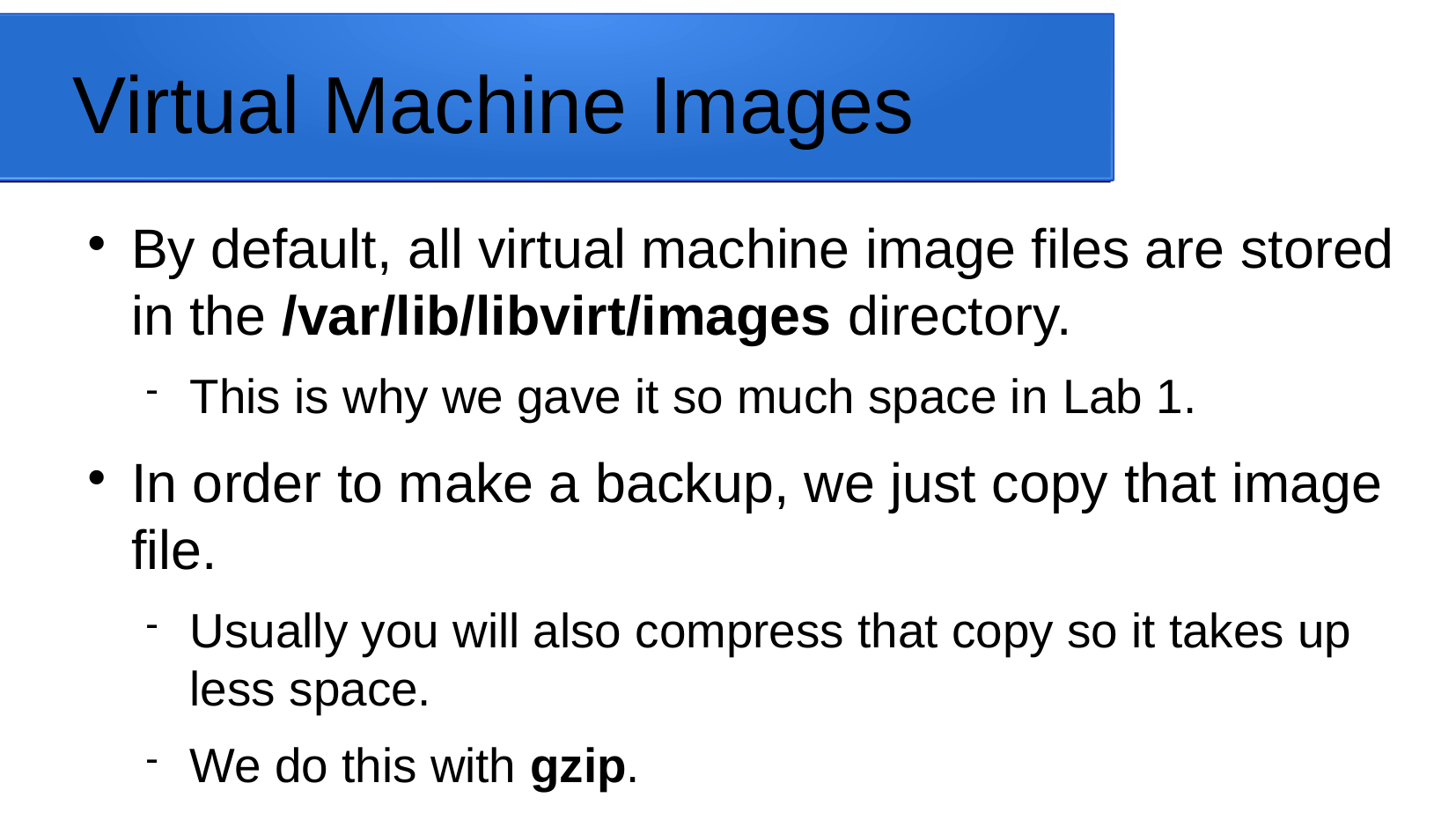

Virtual Machine Images
By default, all virtual machine image files are stored in the /var/lib/libvirt/images directory.
This is why we gave it so much space in Lab 1.
In order to make a backup, we just copy that image file.
Usually you will also compress that copy so it takes up less space.
We do this with gzip.